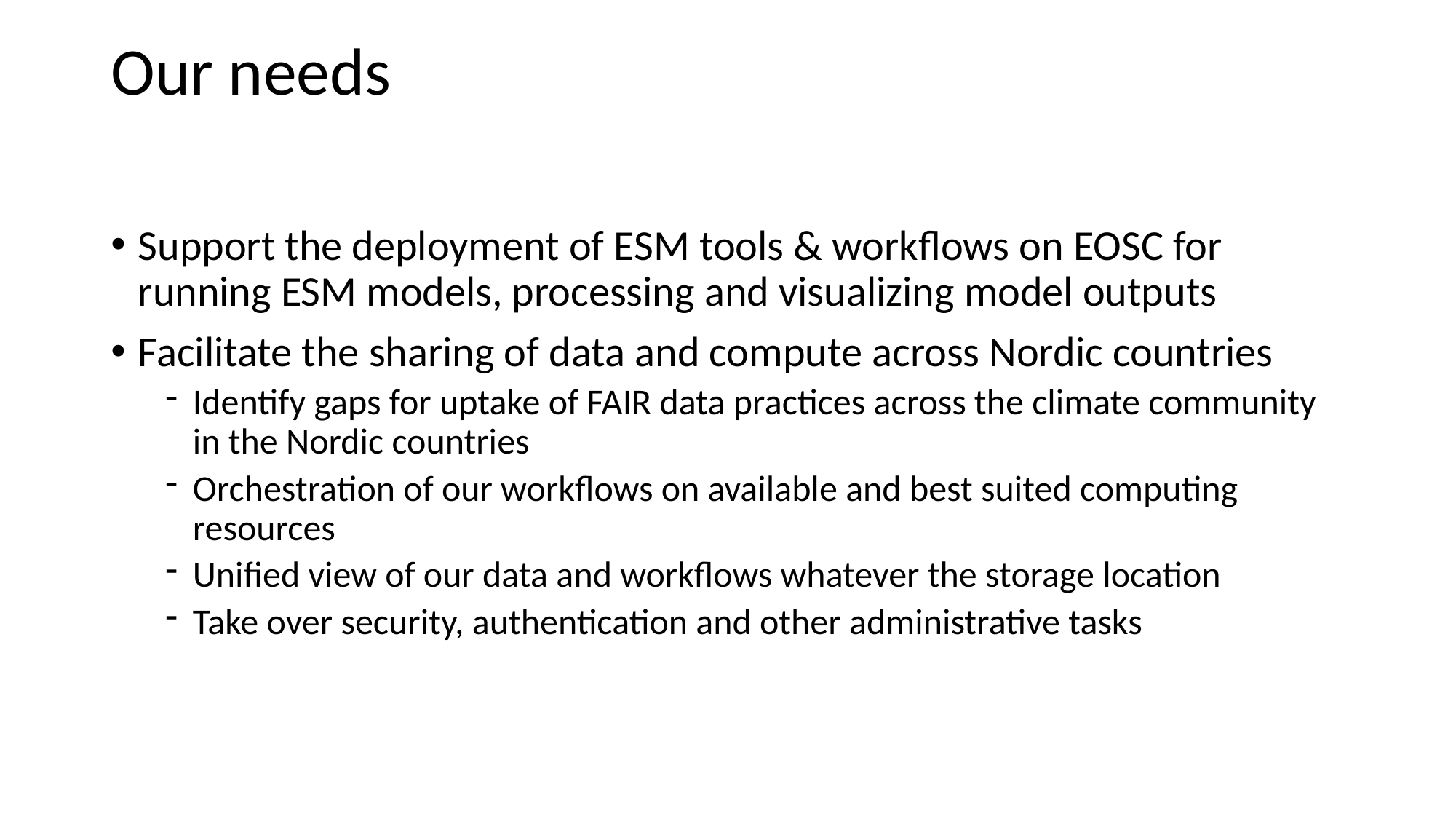

# Our needs
Support the deployment of ESM tools & workflows on EOSC for running ESM models, processing and visualizing model outputs
Facilitate the sharing of data and compute across Nordic countries
Identify gaps for uptake of FAIR data practices across the climate community in the Nordic countries
Orchestration of our workflows on available and best suited computing resources
Unified view of our data and workflows whatever the storage location
Take over security, authentication and other administrative tasks